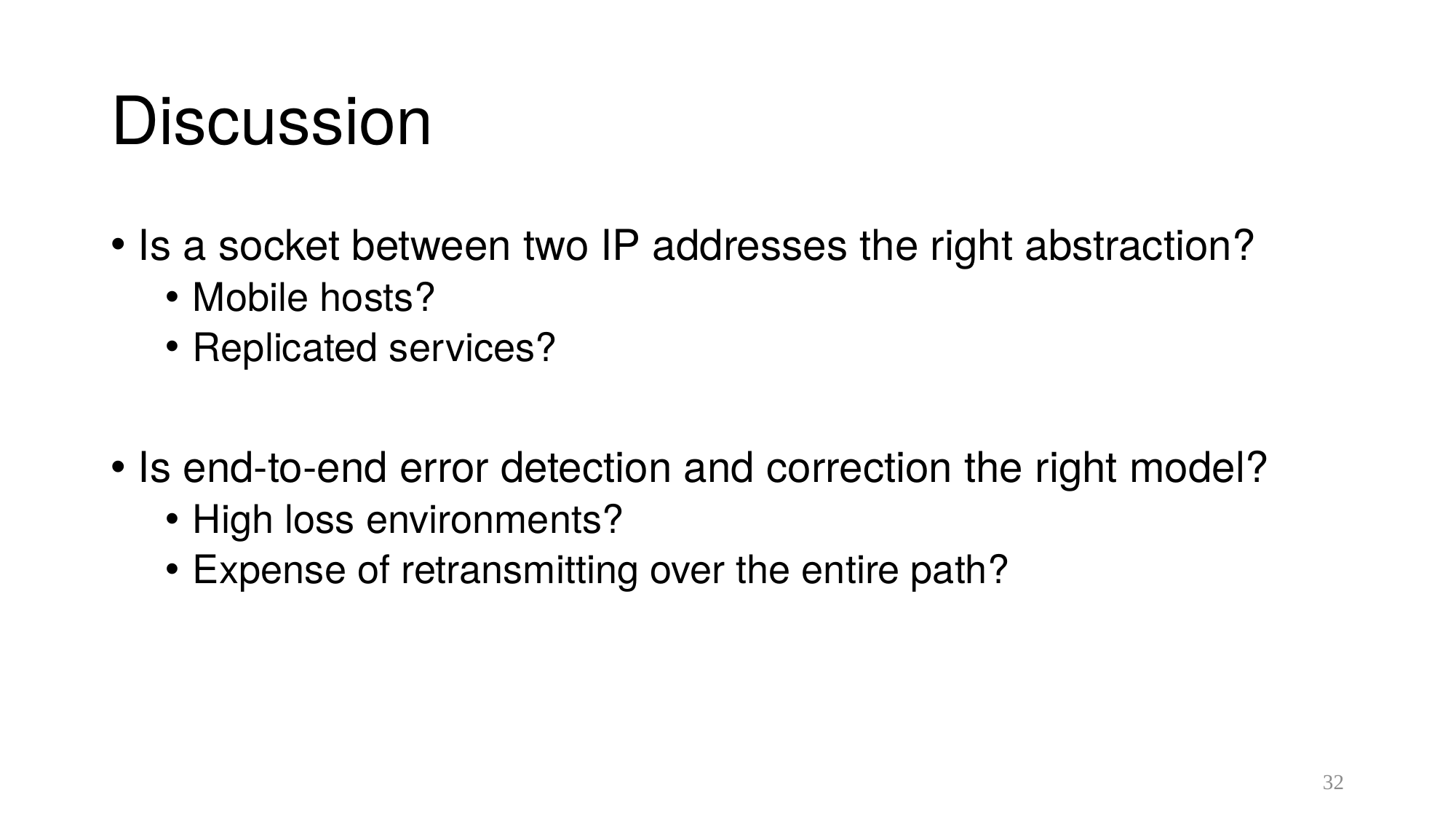

# Discussion
Is a socket between two IP addresses the right abstraction?
Mobile hosts?
Replicated services?

Is end-to-end error detection and correction the right model?
High loss environments?
Expense of retransmitting over the entire path?

32